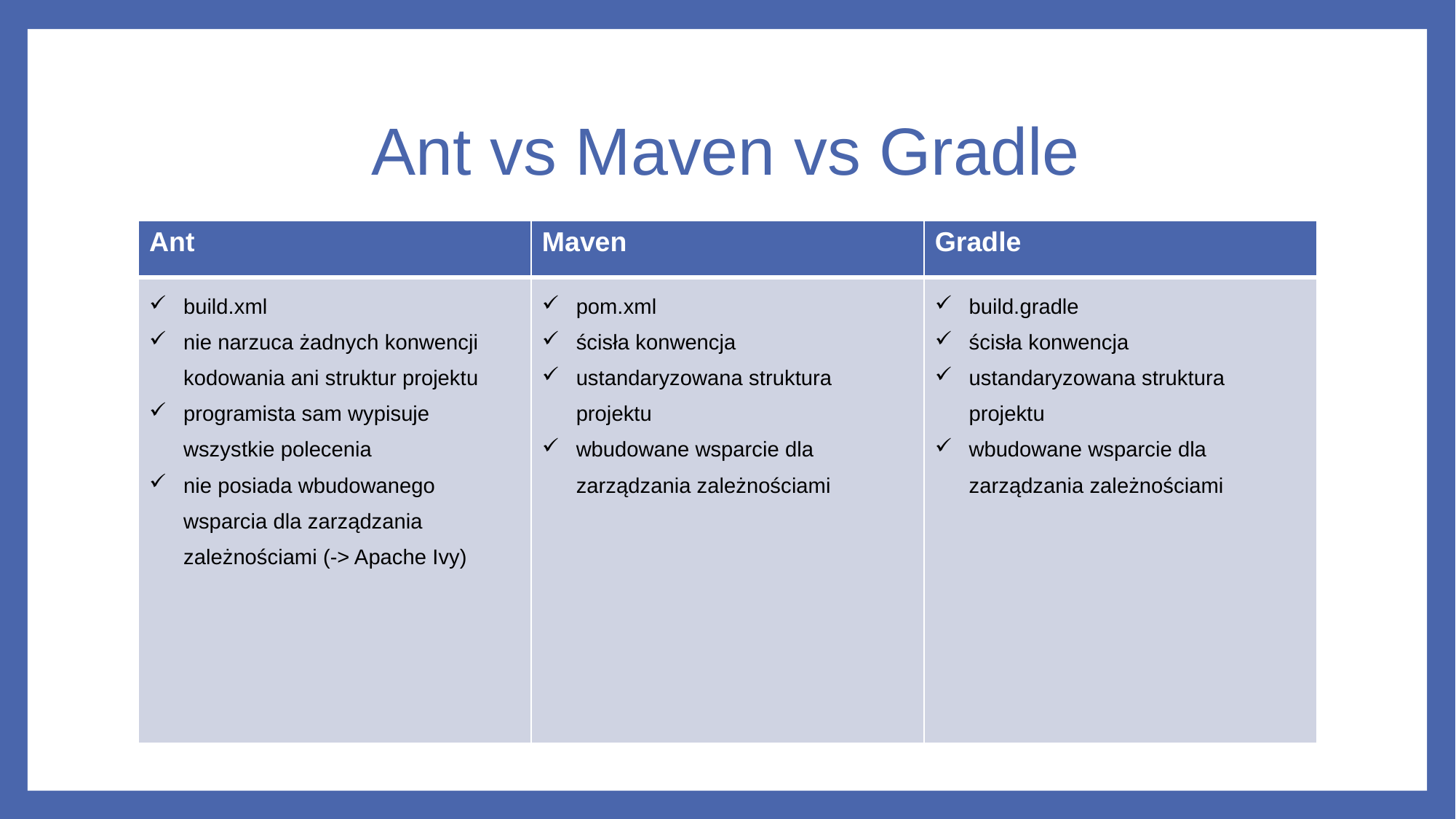

# Ant vs Maven vs Gradle
| Ant | Maven | Gradle |
| --- | --- | --- |
| build.xml nie narzuca żadnych konwencji kodowania ani struktur projektu programista sam wypisuje wszystkie polecenia nie posiada wbudowanego wsparcia dla zarządzania zależnościami (-> Apache Ivy) | pom.xml ścisła konwencja ustandaryzowana struktura projektu wbudowane wsparcie dla zarządzania zależnościami | build.gradle ścisła konwencja ustandaryzowana struktura projektu wbudowane wsparcie dla zarządzania zależnościami |